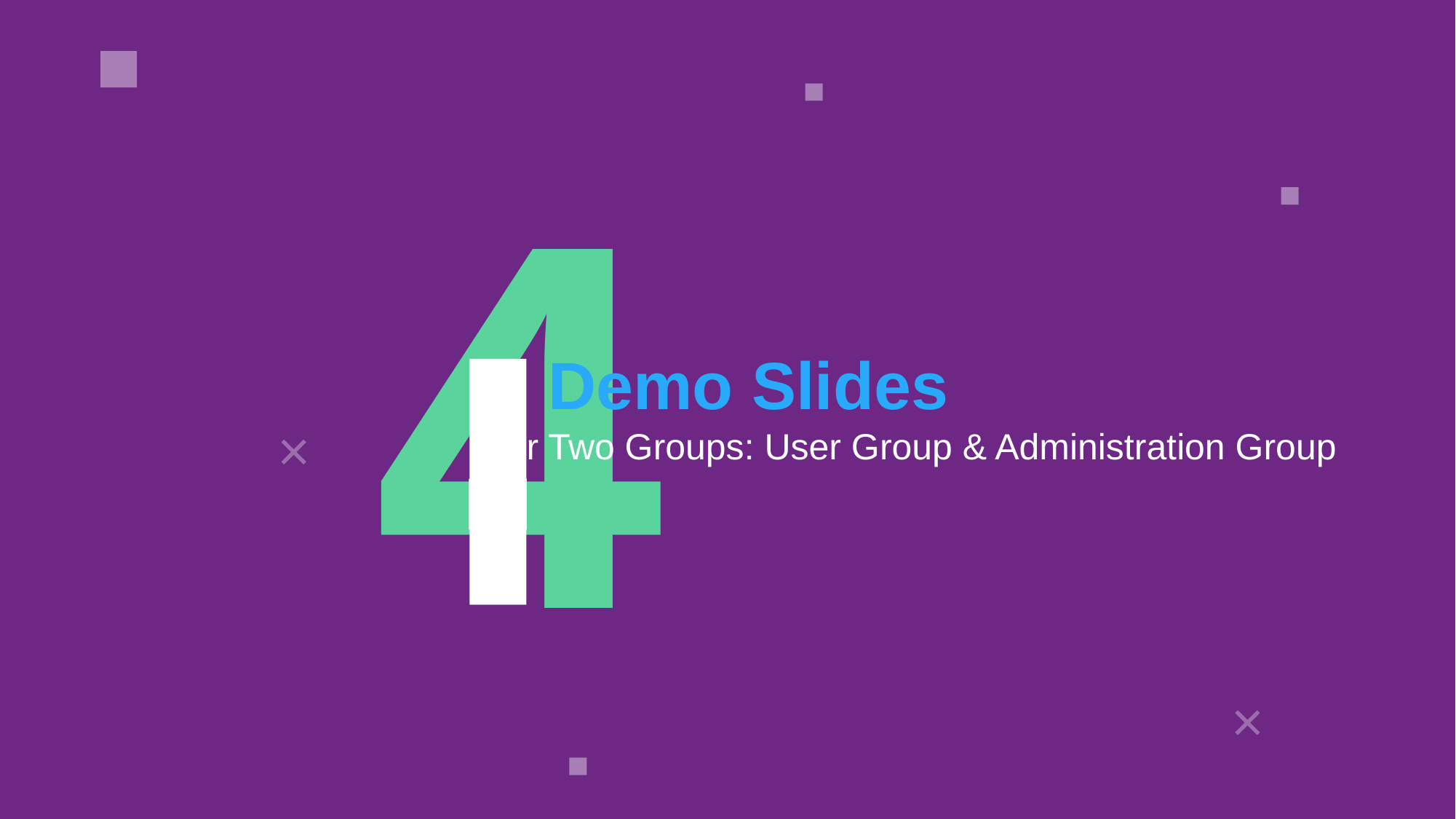

4

Demo Slides
For Two Groups: User Group & Administration Group